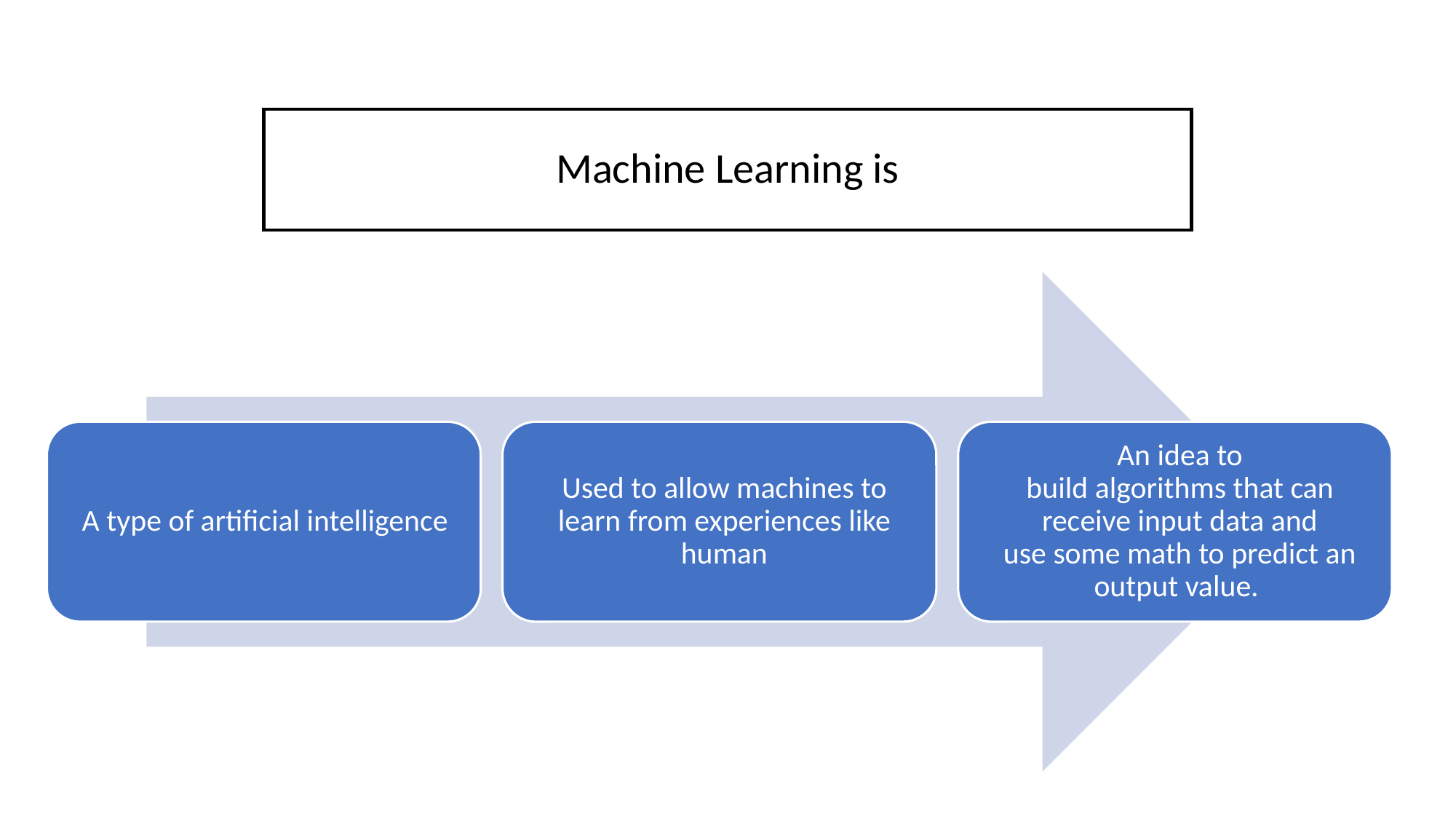

# Machine Learning is
A type of artificial intelligence
Used to allow machines to learn from experiences like human
An idea to build algorithms that can receive input data and use some math to predict an output value.